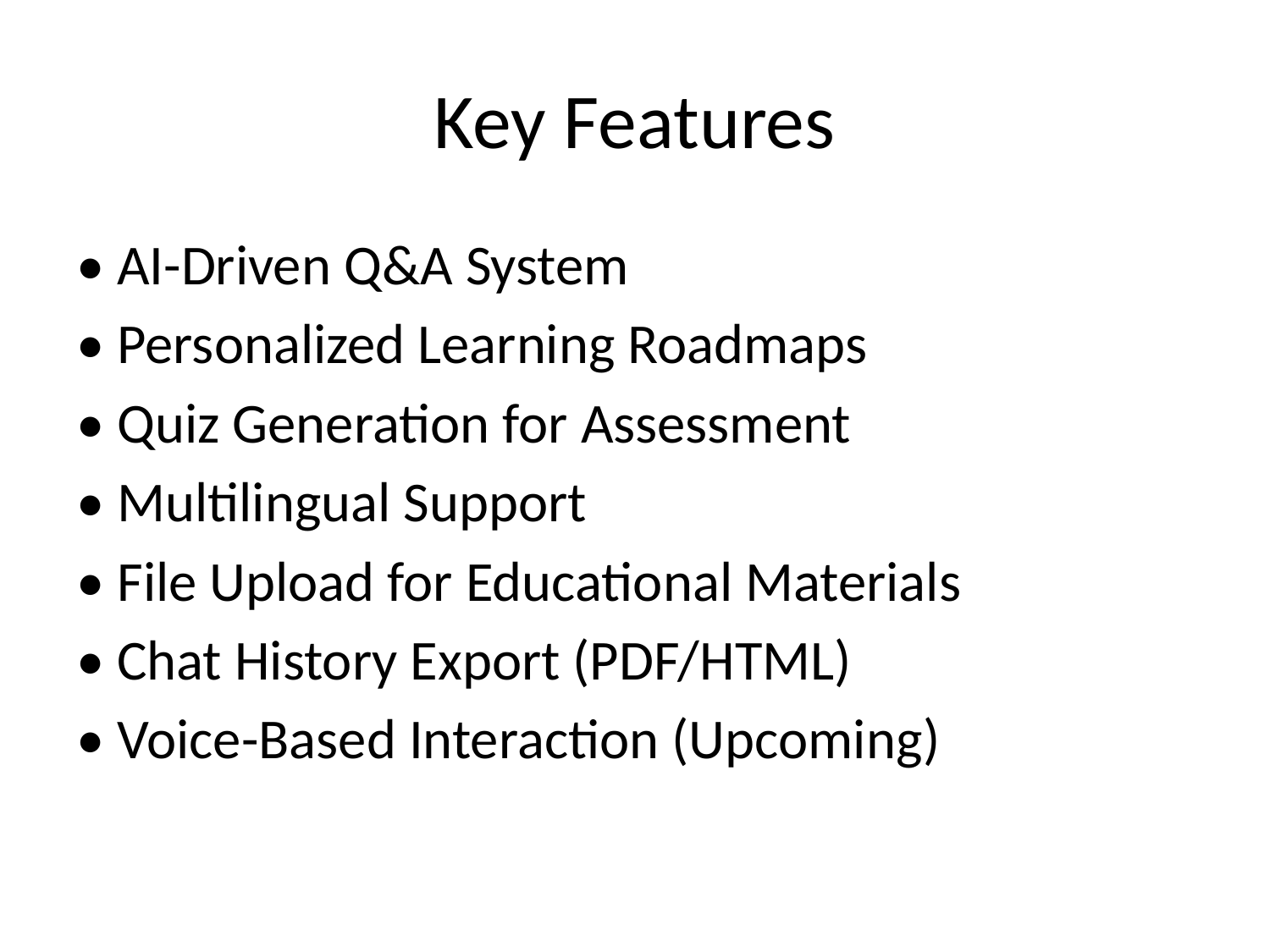

# Key Features
• AI-Driven Q&A System
• Personalized Learning Roadmaps
• Quiz Generation for Assessment
• Multilingual Support
• File Upload for Educational Materials
• Chat History Export (PDF/HTML)
• Voice-Based Interaction (Upcoming)